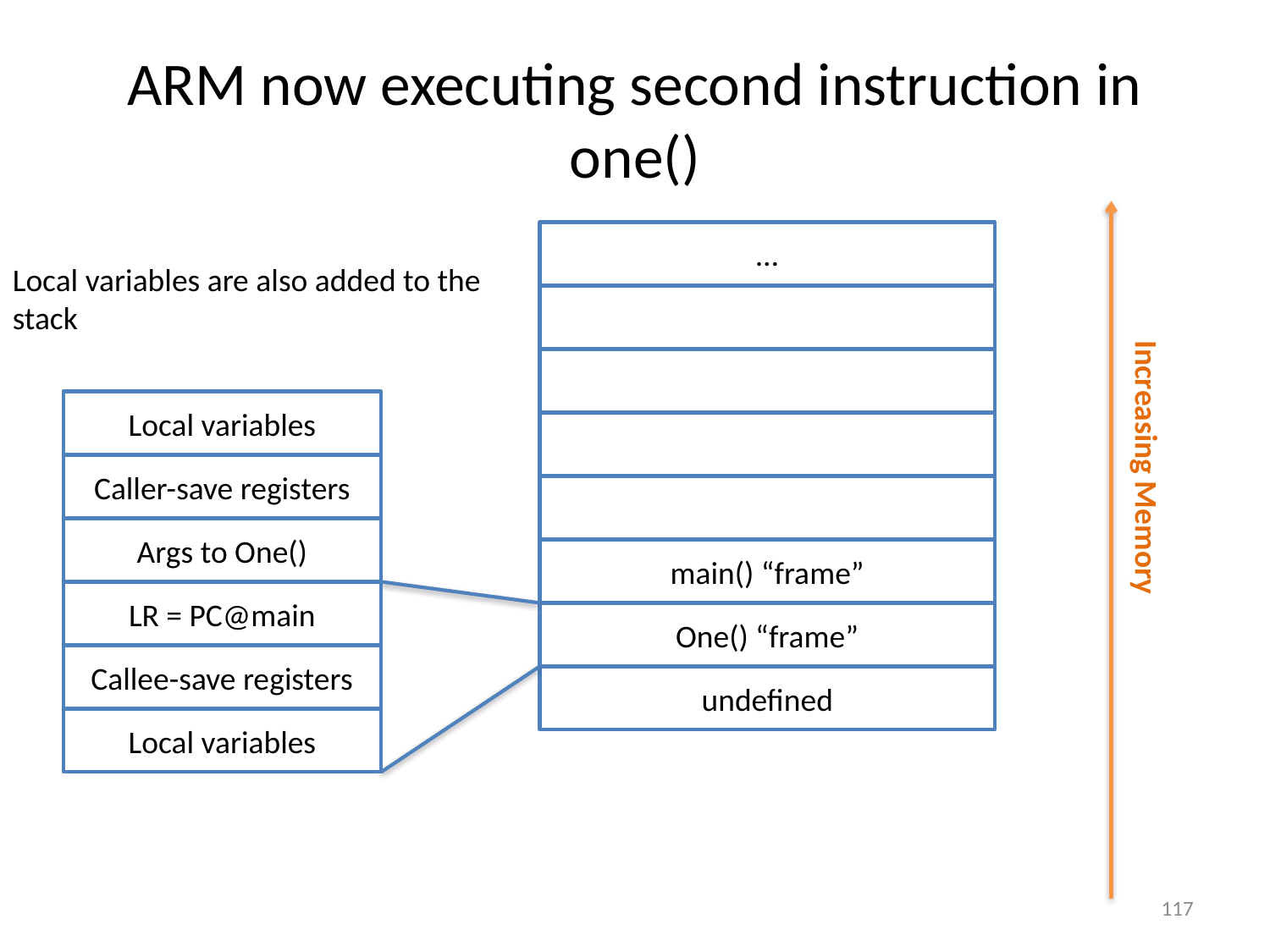

# ARM now executing second instruction in one()
…
Local variables are also added to the stack

Local variables

Caller-save registers

Increasing Memory
Args to One()
main() “frame”
LR = PC@main
One() “frame”
Callee-save registers
undefined
Local variables
117